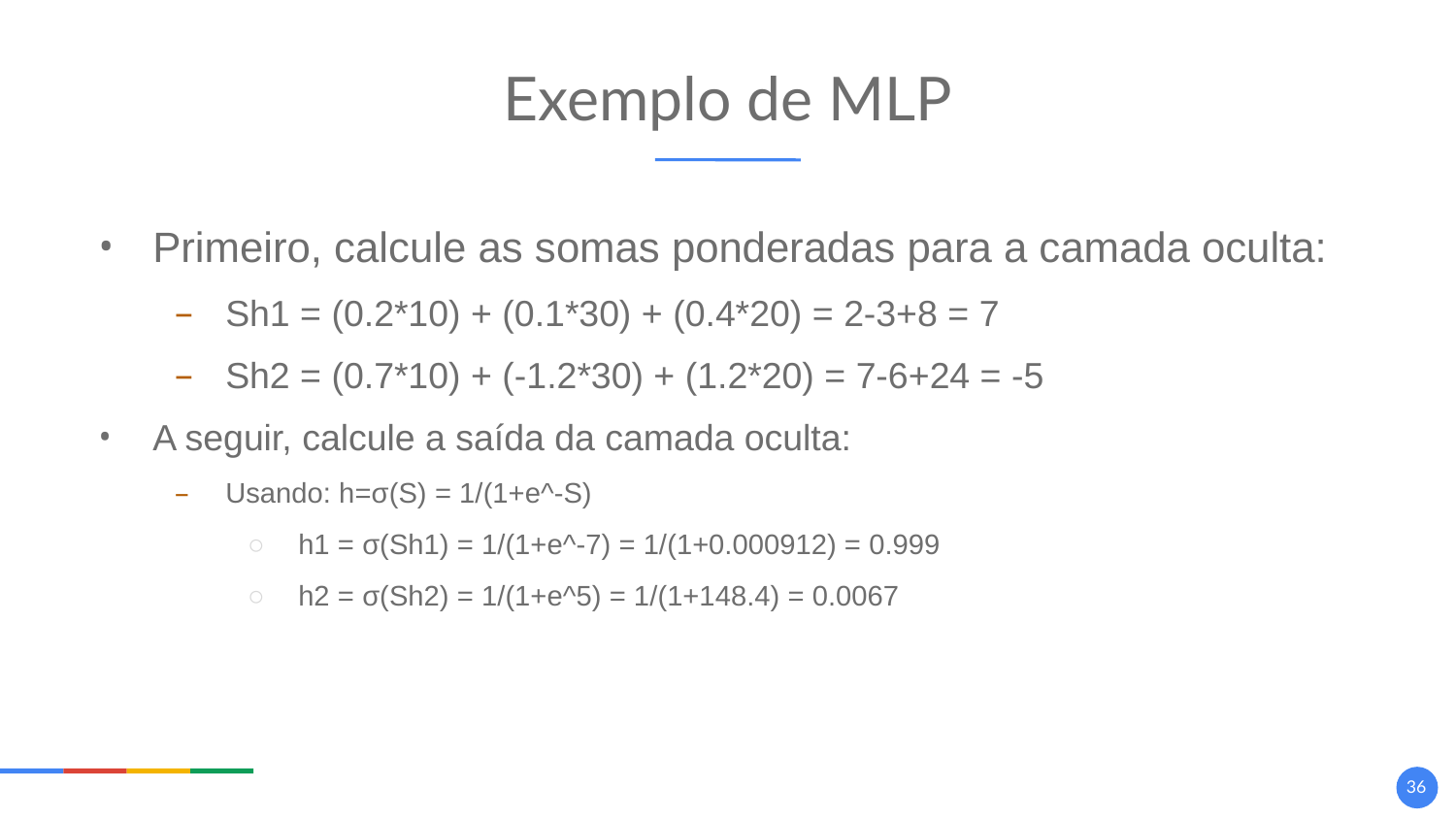

# Exemplo de MLP
Primeiro, calcule as somas ponderadas para a camada oculta:
Sh1 = (0.2*10) + (0.1*30) + (0.4*20) = 2-3+8 = 7
Sh2 = (0.7*10) + (-1.2*30) + (1.2*20) = 7-6+24 = -5
A seguir, calcule a saída da camada oculta:
Usando: h=σ(S) = 1/(1+е^-S)
h1 = σ(Sh1) = 1/(1+е^-7) = 1/(1+0.000912) = 0.999
h2 = σ(Sh2) = 1/(1+е^5) = 1/(1+148.4) = 0.0067